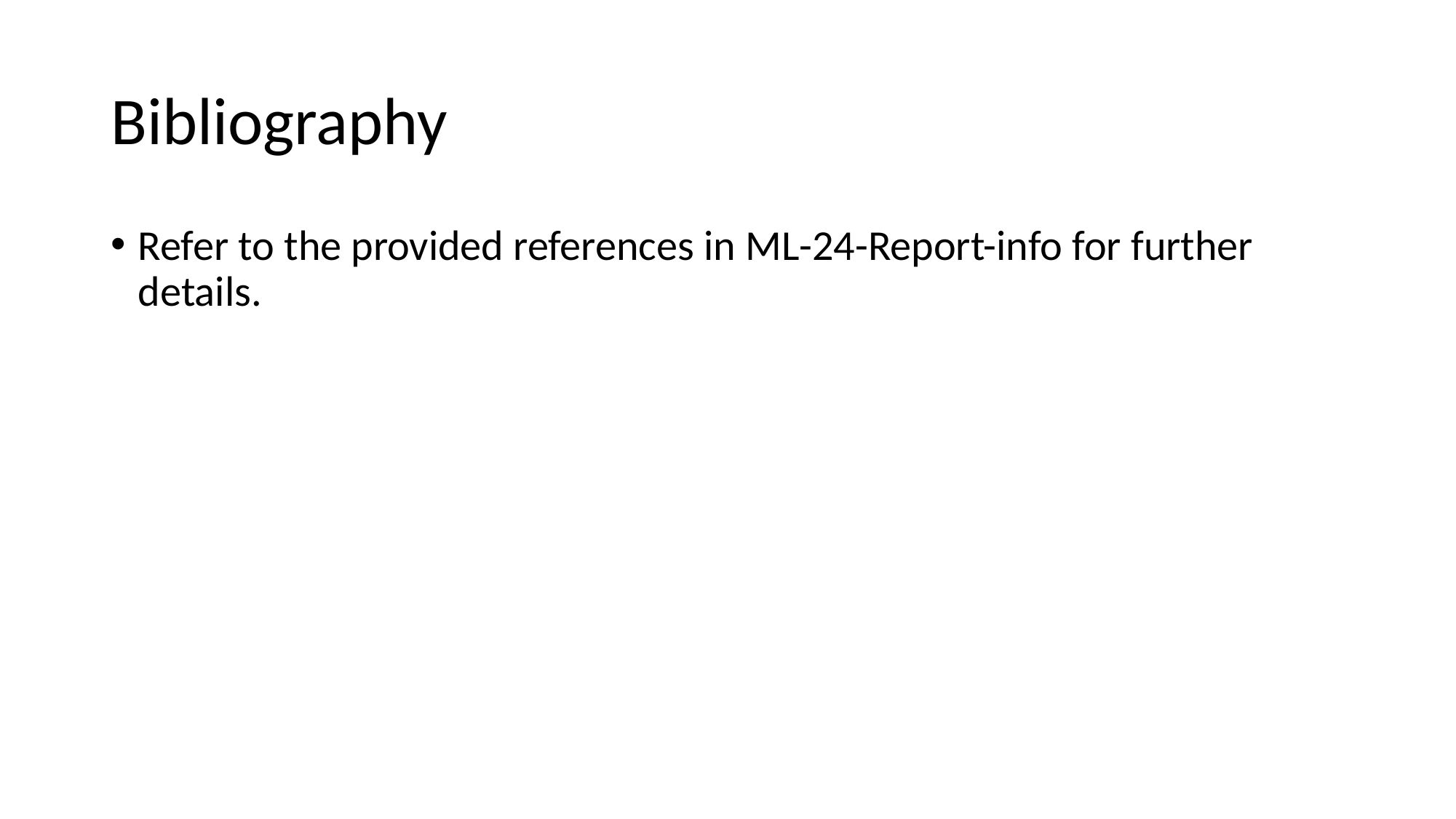

# Bibliography
Refer to the provided references in ML-24-Report-info for further details.